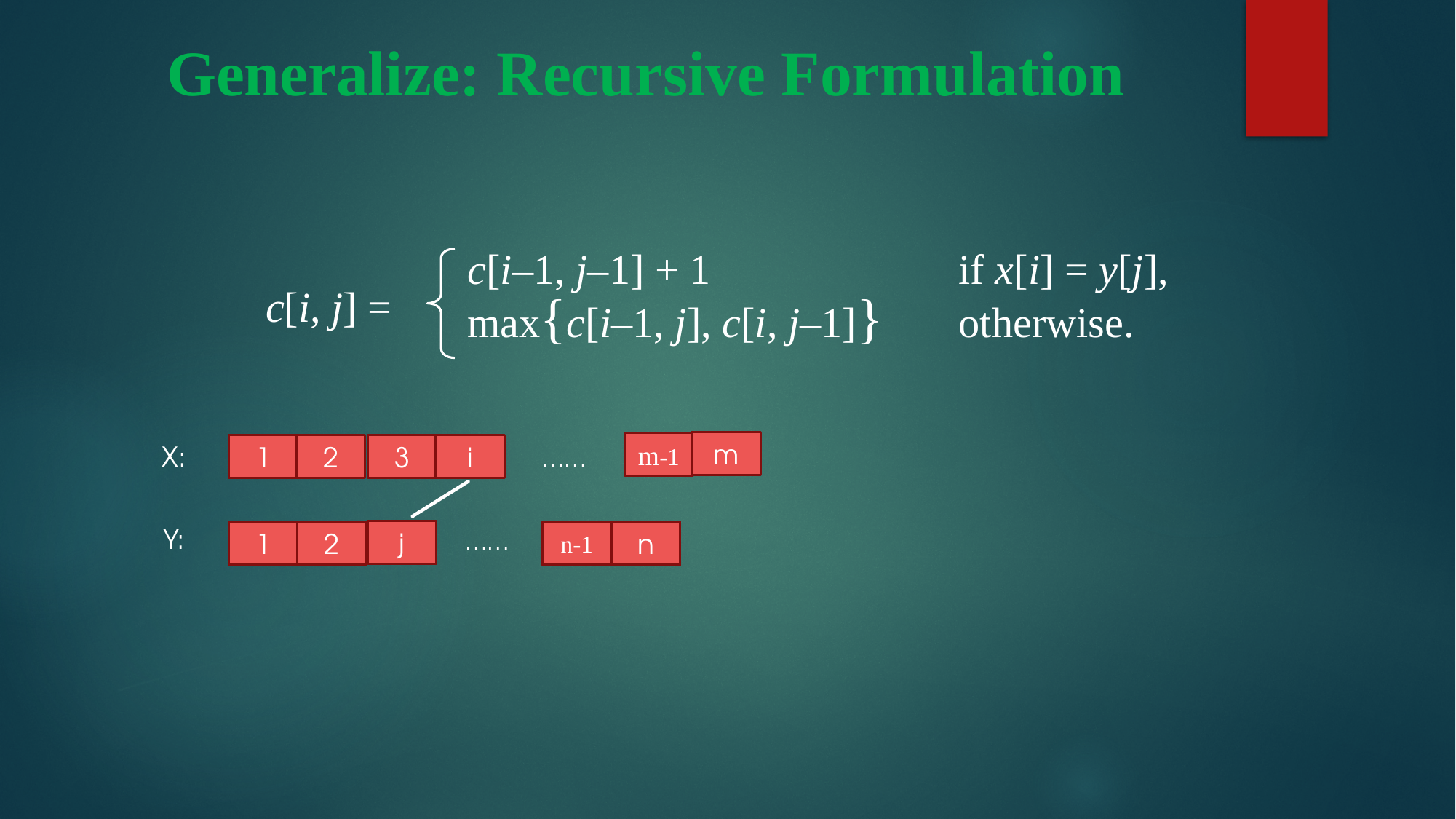

# Generalize: Recursive Formulation
c[i–1, j–1] + 1	if x[i] = y[j],
max{c[i–1, j], c[i, j–1]}	otherwise.

c[i, j] =
X:
……
m
m-1
1
2
3
i
Y:
……
j
1
2
n-1
n